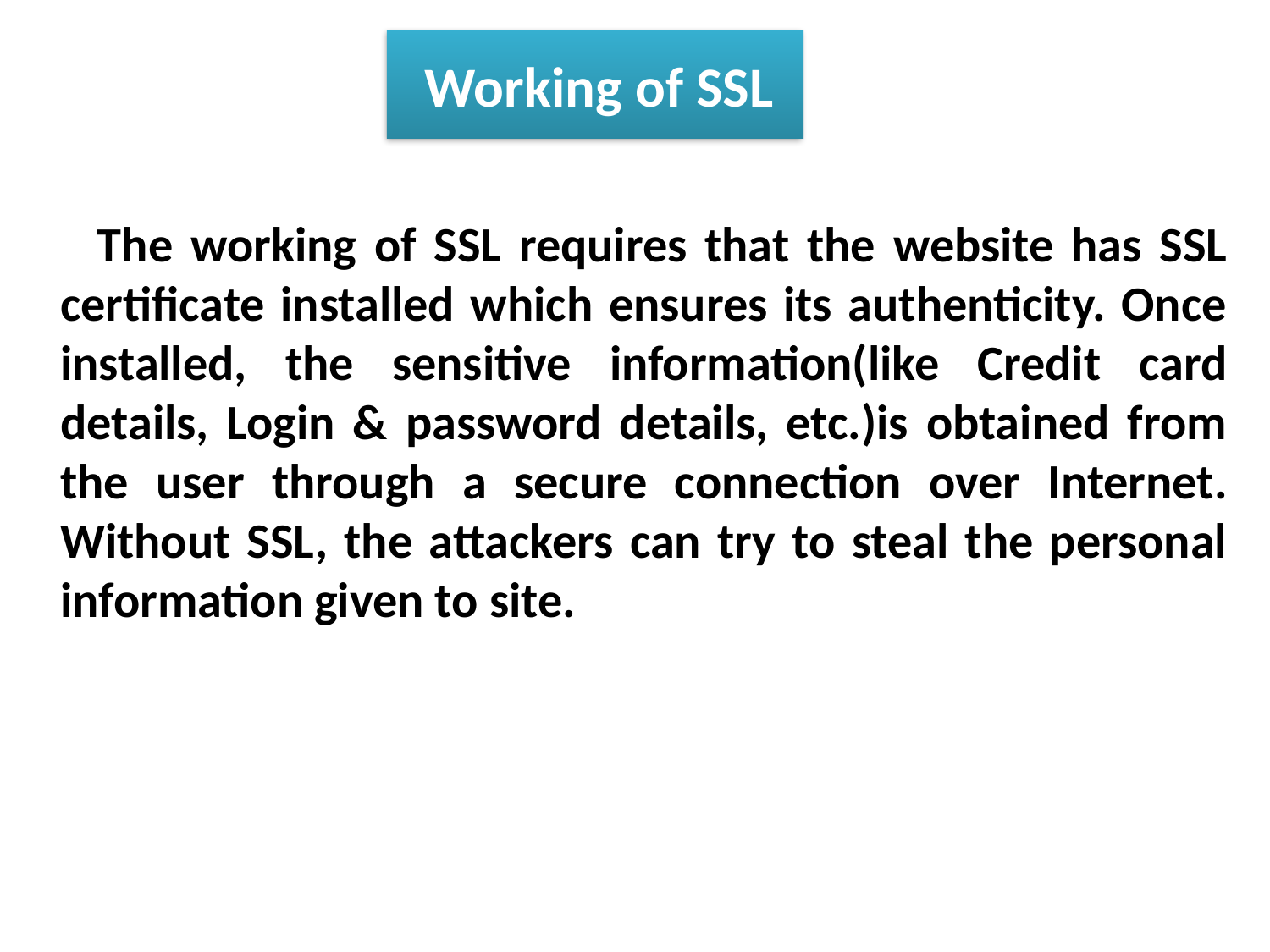

Working of SSL

     The working of SSL requires that the website has SSL certificate installed which ensures its authenticity. Once installed, the sensitive information(like Credit card details, Login & password details, etc.)is obtained from the user through a secure connection over Internet. Without SSL, the attackers can try to steal the personal information given to site.